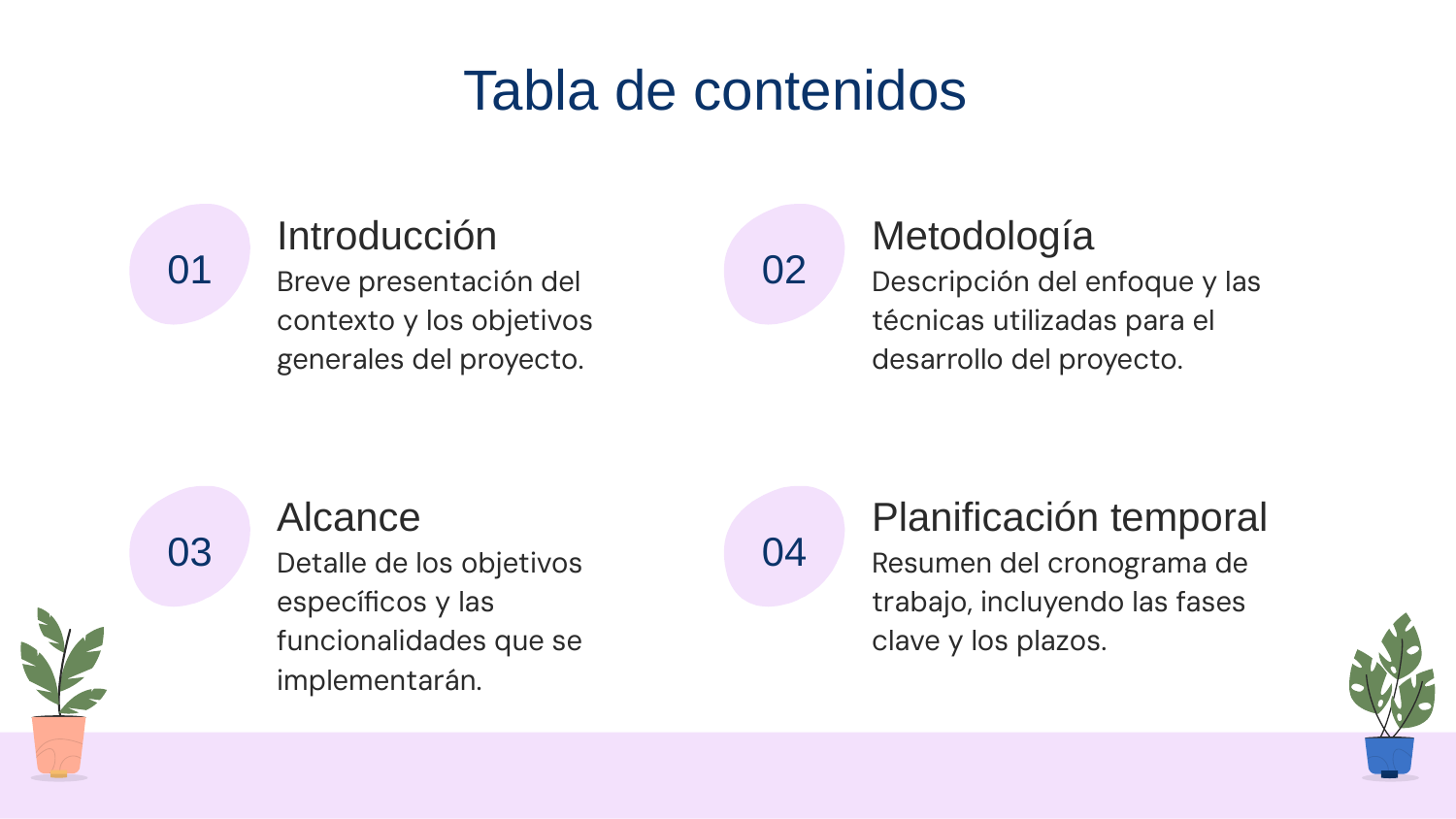

# Tabla de contenidos
Introducción
Metodología

01
02
Breve presentación del contexto y los objetivos generales del proyecto.

Descripción del enfoque y las técnicas utilizadas para el desarrollo del proyecto.
Planificación temporal
Alcance

03
04
Detalle de los objetivos específicos y las funcionalidades que se implementarán.
Resumen del cronograma de trabajo, incluyendo las fases clave y los plazos.